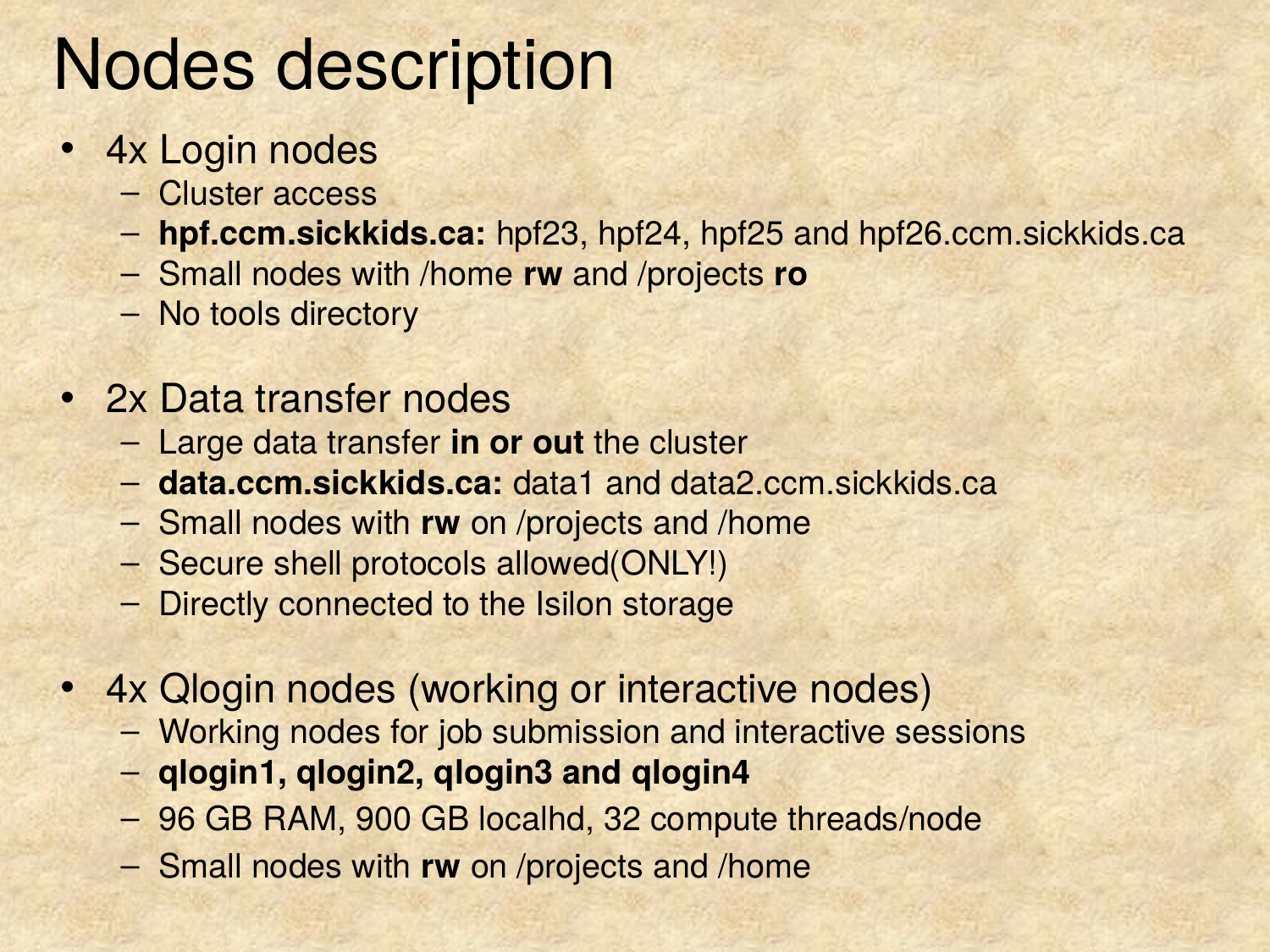

Nodes description
4x Login nodes
Cluster access
hpf.ccm.sickkids.ca: hpf23, hpf24, hpf25 and hpf26.ccm.sickkids.ca
Small nodes with /home rw and /projects ro
No tools directory

2x Data transfer nodes
Large data transfer in or out the cluster
data.ccm.sickkids.ca: data1 and data2.ccm.sickkids.ca
Small nodes with rw on /projects and /home
Secure shell protocols allowed(ONLY!)
Directly connected to the Isilon storage

4x Qlogin nodes (working or interactive nodes)
Working nodes for job submission and interactive sessions
qlogin1, qlogin2, qlogin3 and qlogin4
96 GB RAM, 900 GB localhd, 32 compute threads/node
Small nodes with rw on /projects and /home